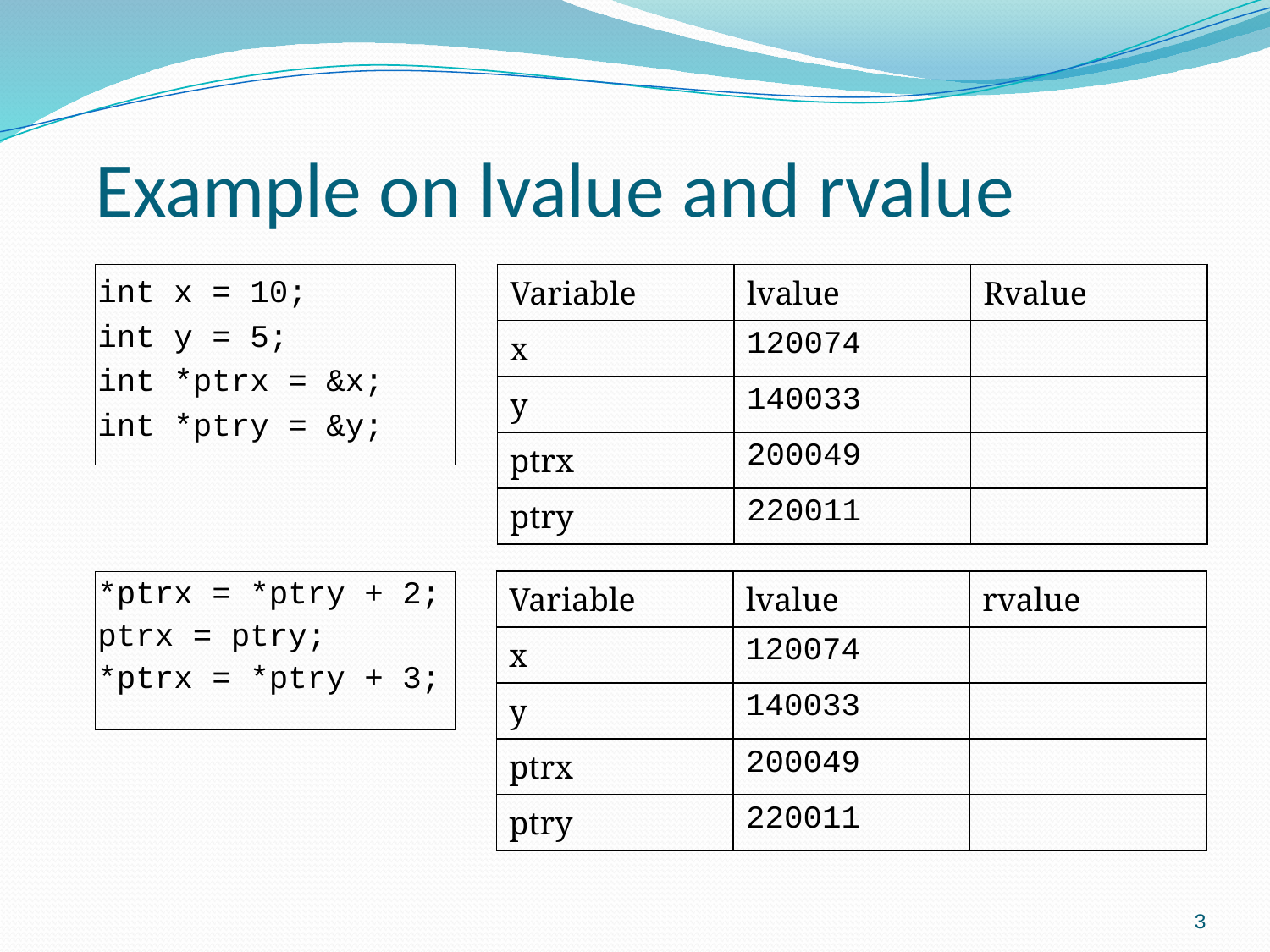

# Example on lvalue and rvalue
int x = 10;
int y = 5;
int *ptrx = &x;
int *ptry = &y;

| Variable | lvalue | Rvalue |
| --- | --- | --- |
| x | 120074 |  |
| y | 140033 |  |
| ptrx | 200049 |  |
| ptry | 220011 |  |
*ptrx = *ptry + 2;
ptrx = ptry;
*ptrx = *ptry + 3;

| Variable | lvalue | rvalue |
| --- | --- | --- |
| x | 120074 |  |
| y | 140033 |  |
| ptrx | 200049 |  |
| ptry | 220011 |  |
3